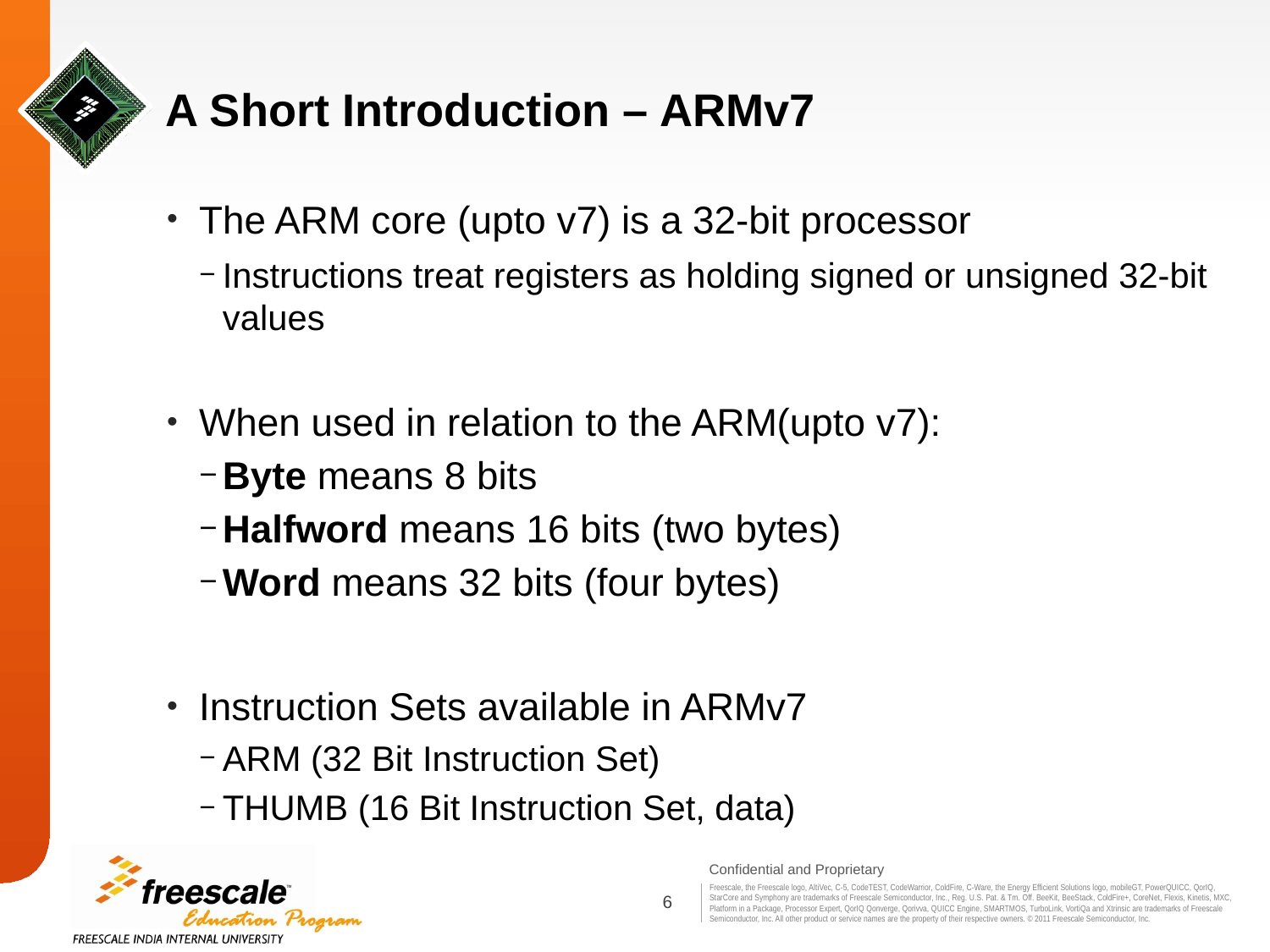

# A Short Introduction – ARMv7
The ARM core (upto v7) is a 32-bit processor
Instructions treat registers as holding signed or unsigned 32-bit values

When used in relation to the ARM(upto v7):
Byte means 8 bits
Halfword means 16 bits (two bytes)
Word means 32 bits (four bytes)

Instruction Sets available in ARMv7
ARM (32 Bit Instruction Set)
THUMB (16 Bit Instruction Set, data)